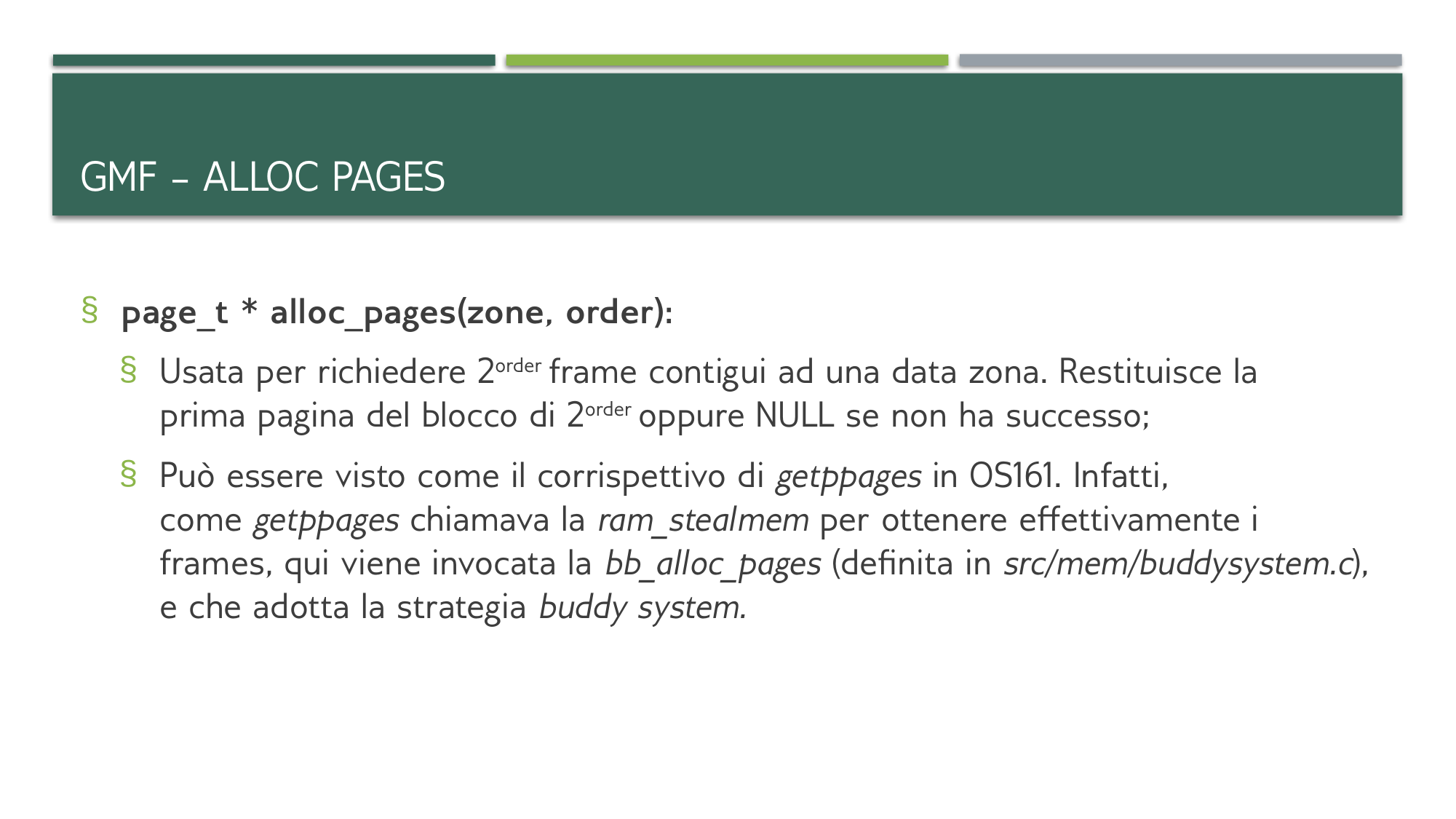

# GMF – alloc pages
page_t * alloc_pages(zone, order):
Usata per richiedere 2order frame contigui ad una data zona. Restituisce la prima pagina del blocco di 2order oppure NULL se non ha successo;
Può essere visto come il corrispettivo di getppages in OS161. Infatti, come getppages chiamava la ram_stealmem per ottenere effettivamente i frames, qui viene invocata la bb_alloc_pages (definita in src/mem/buddysystem.c), e che adotta la strategia buddy system.